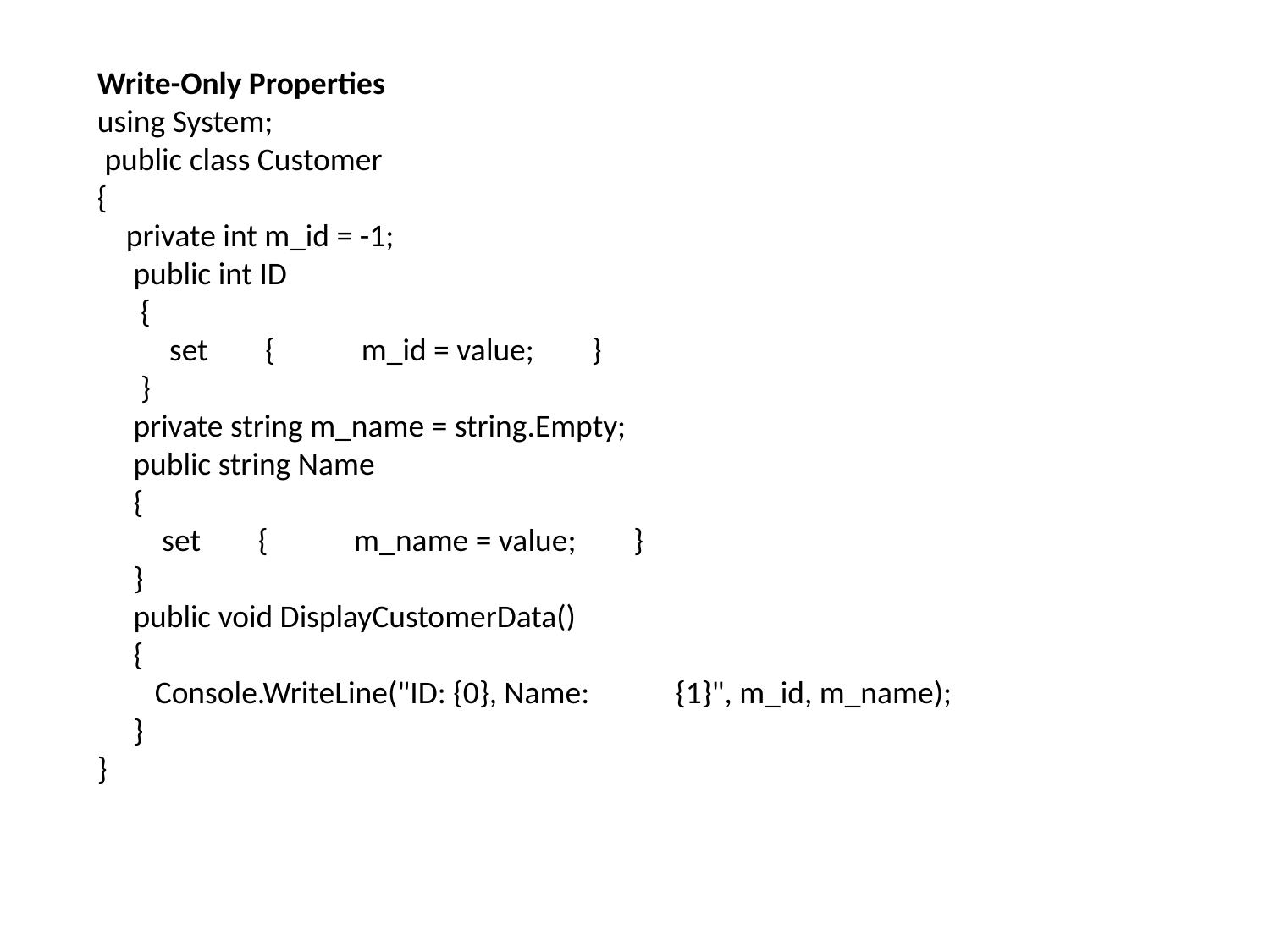

Write-Only Properties
using System;
 public class Customer
{
    private int m_id = -1;
     public int ID
      {
          set        {            m_id = value;        }
      }
     private string m_name = string.Empty;
     public string Name
     {
         set        {            m_name = value;        }
     }
     public void DisplayCustomerData()
     {
        Console.WriteLine("ID: {0}, Name:            {1}", m_id, m_name);
     }
}